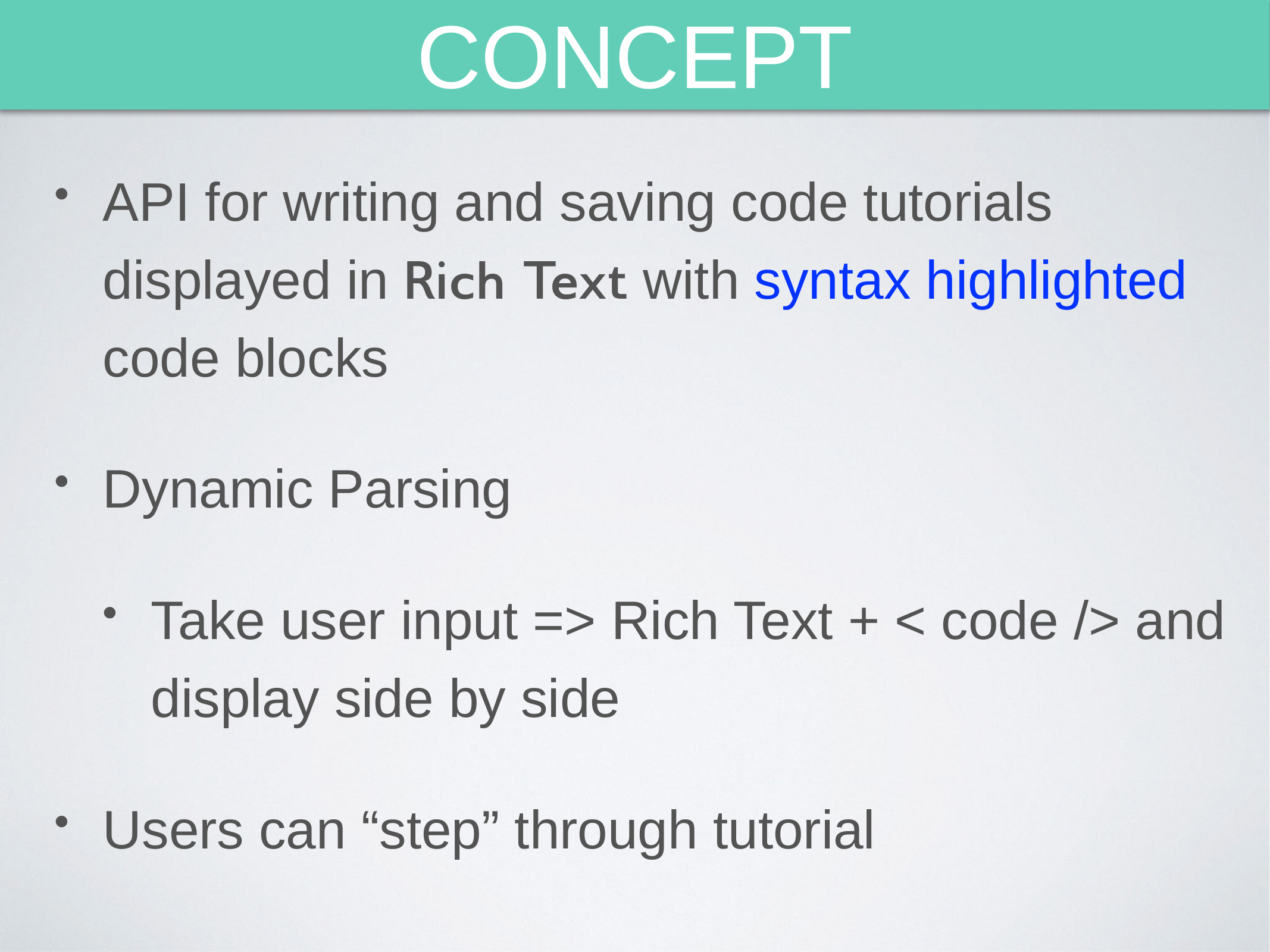

# concept
API for writing and saving code tutorials displayed in Rich Text with syntax highlighted code blocks
Dynamic Parsing
Take user input => Rich Text + < code /> and display side by side
Users can “step” through tutorial